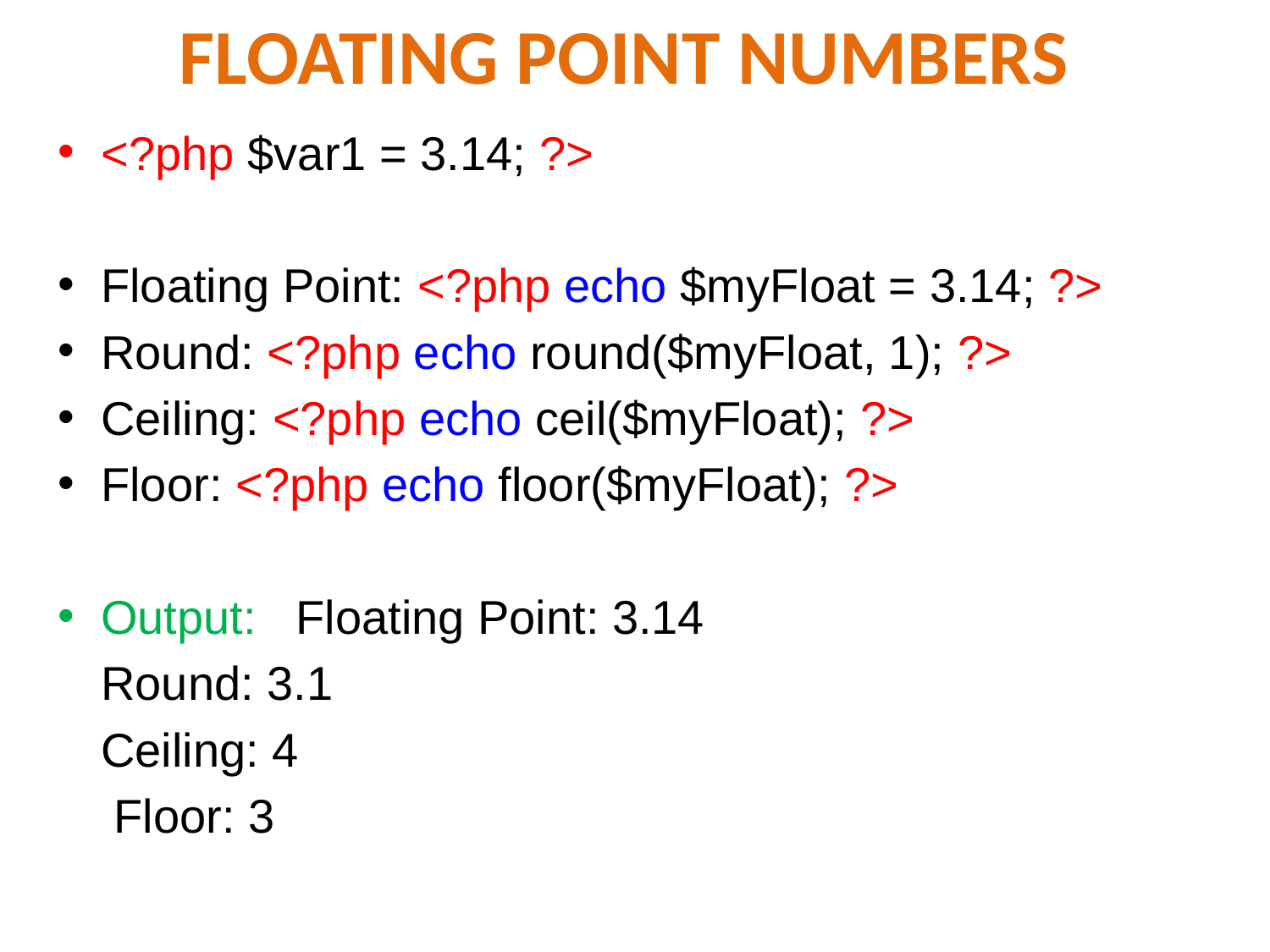

# FLOATING POINT NUMBERS
<?php $var1 = 3.14; ?>

Floating Point: <?php echo $myFloat = 3.14; ?>
Round: <?php echo round($myFloat, 1); ?>
Ceiling: <?php echo ceil($myFloat); ?>
Floor: <?php echo floor($myFloat); ?>

Output:   Floating Point: 3.14
			Round: 3.1
			Ceiling: 4
			 Floor: 3